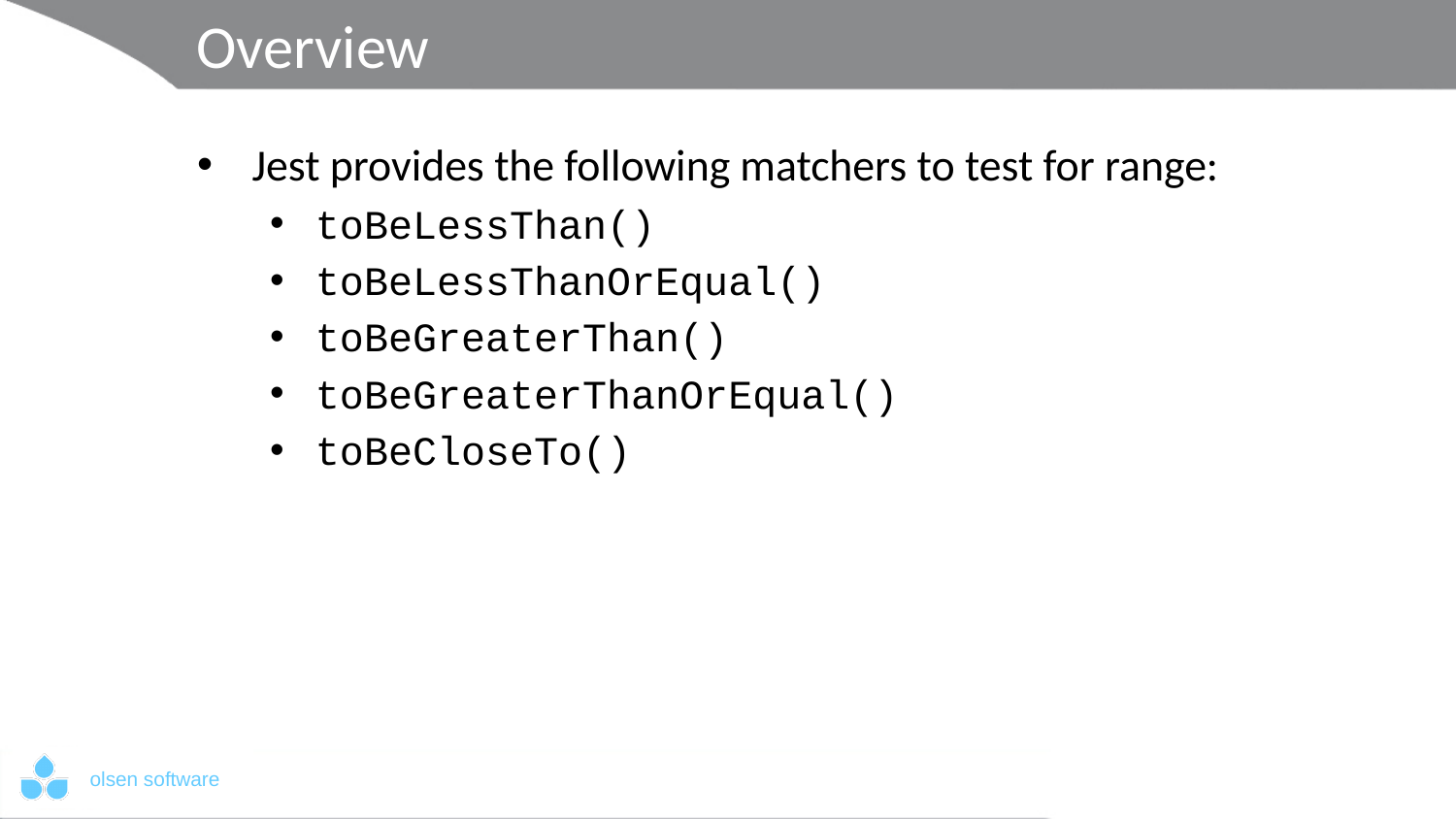

# Overview
Jest provides the following matchers to test for range:
toBeLessThan()
toBeLessThanOrEqual()
toBeGreaterThan()
toBeGreaterThanOrEqual()
toBeCloseTo()